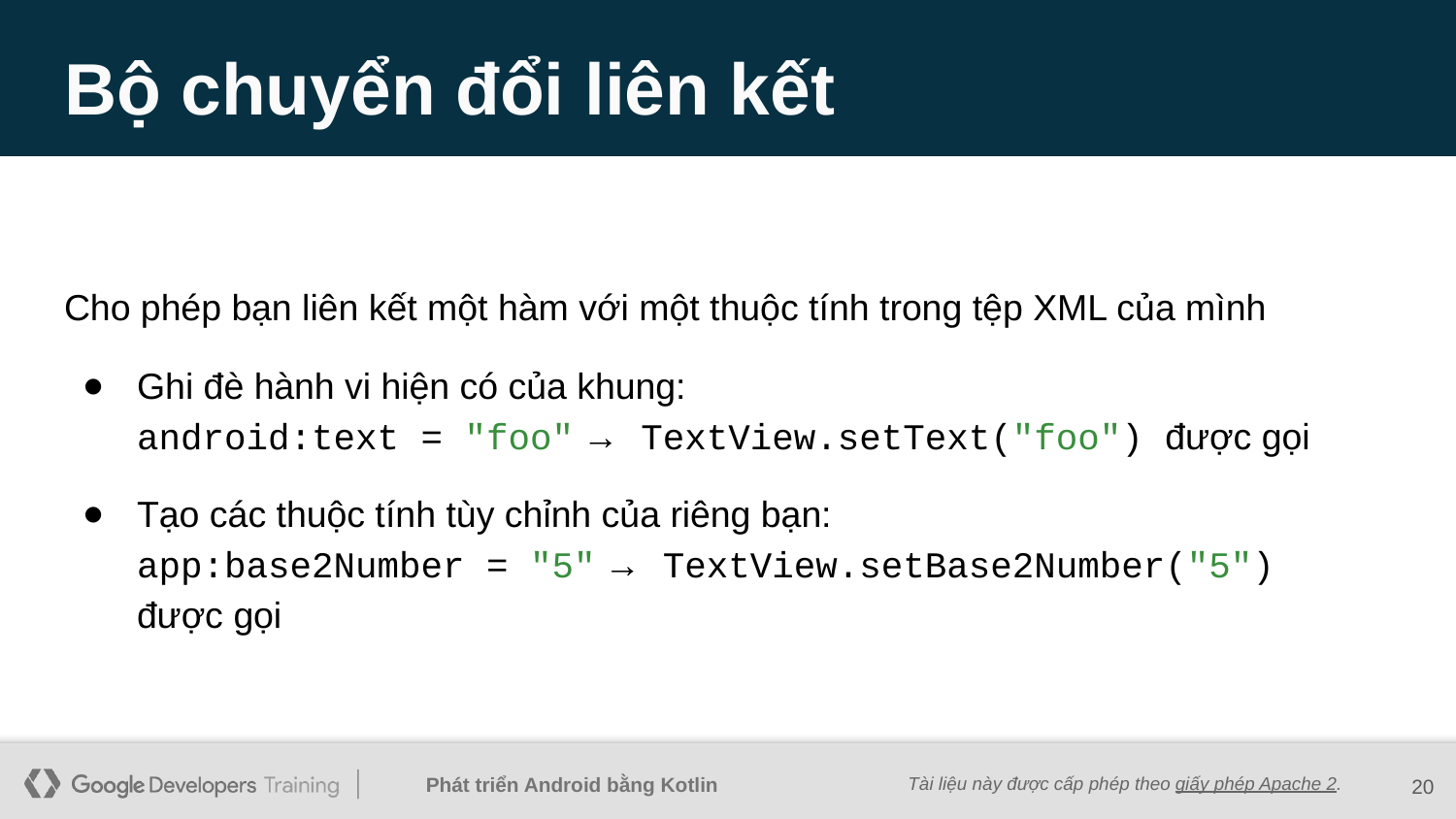

# Bộ chuyển đổi liên kết
Cho phép bạn liên kết một hàm với một thuộc tính trong tệp XML của mình
Ghi đè hành vi hiện có của khung:
android:text = "foo" → TextView.setText("foo") được gọi
Tạo các thuộc tính tùy chỉnh của riêng bạn:
app:base2Number = "5" → TextView.setBase2Number("5")
được gọi
20